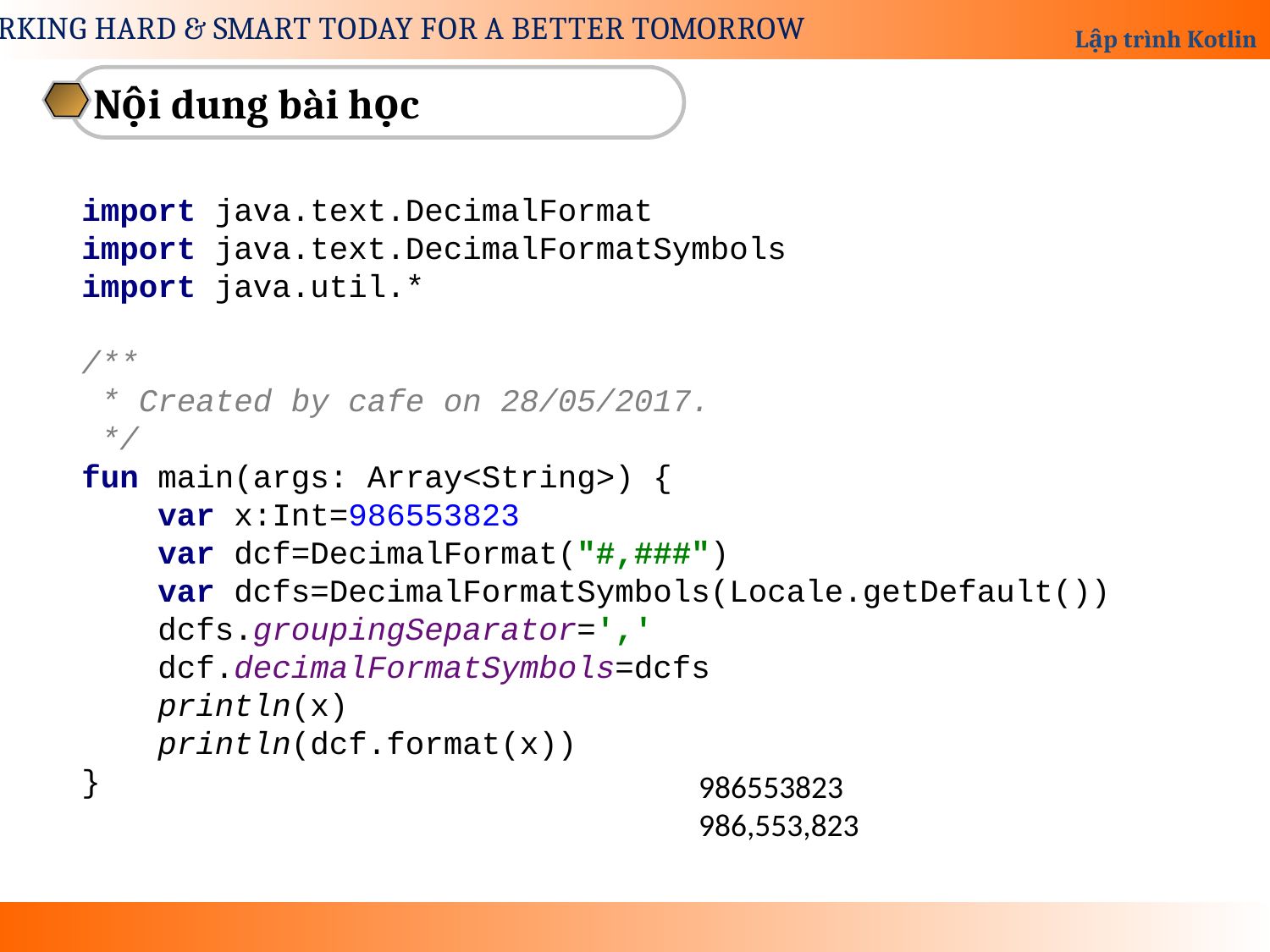

Nội dung bài học

import java.text.DecimalFormat
import java.text.DecimalFormatSymbols
import java.util.*
/**
 * Created by cafe on 28/05/2017.
 */
fun main(args: Array<String>) {
    var x:Int=986553823
    var dcf=DecimalFormat("#,###")
    var dcfs=DecimalFormatSymbols(Locale.getDefault())
    dcfs.groupingSeparator=','
    dcf.decimalFormatSymbols=dcfs
    println(x)
    println(dcf.format(x))
}
986553823
986,553,823